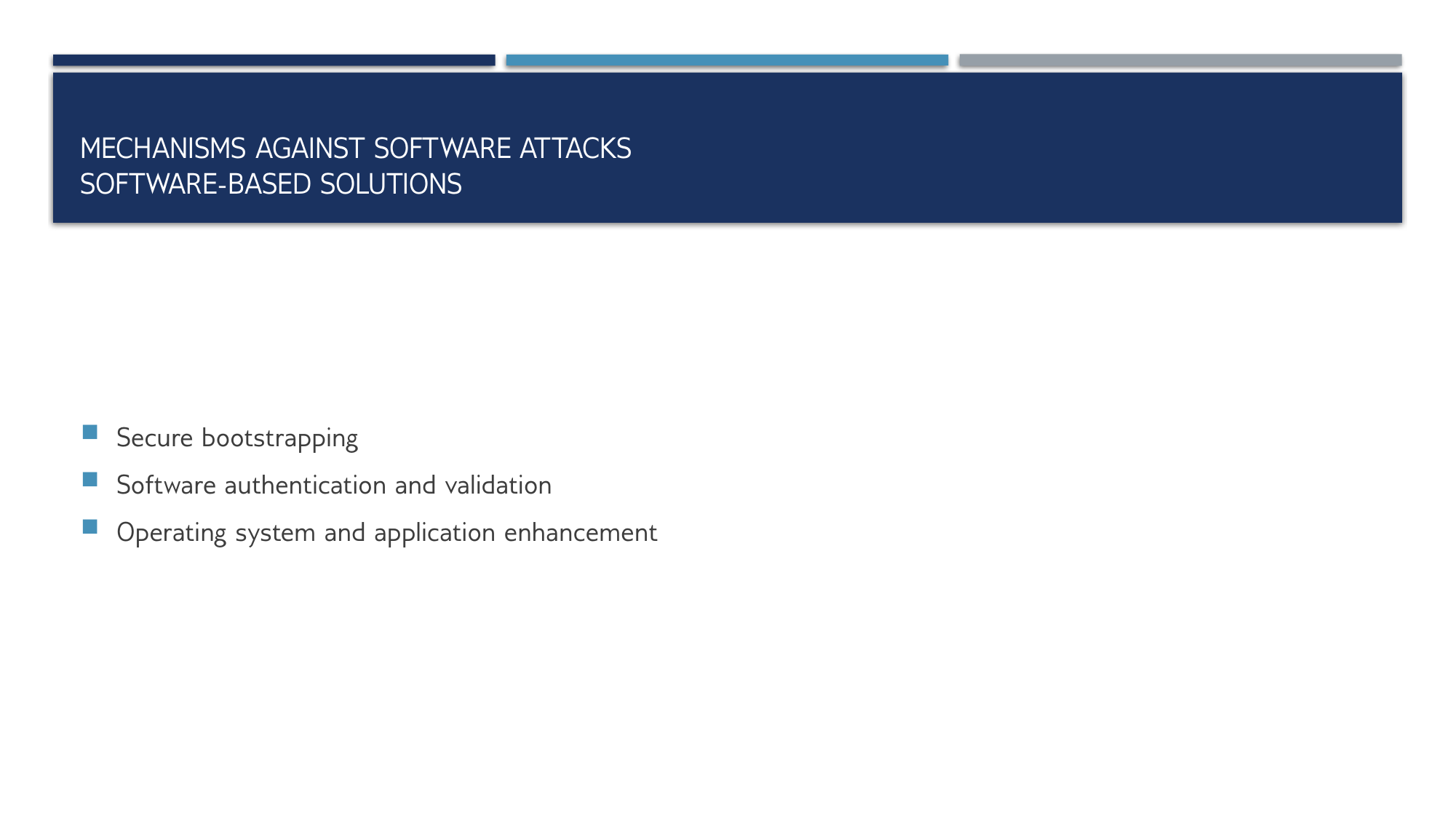

# MECHANISMS AGAINST SOFTWARE ATTACKS Software-based solutions
Secure bootstrapping
Software authentication and validation
Operating system and application enhancement